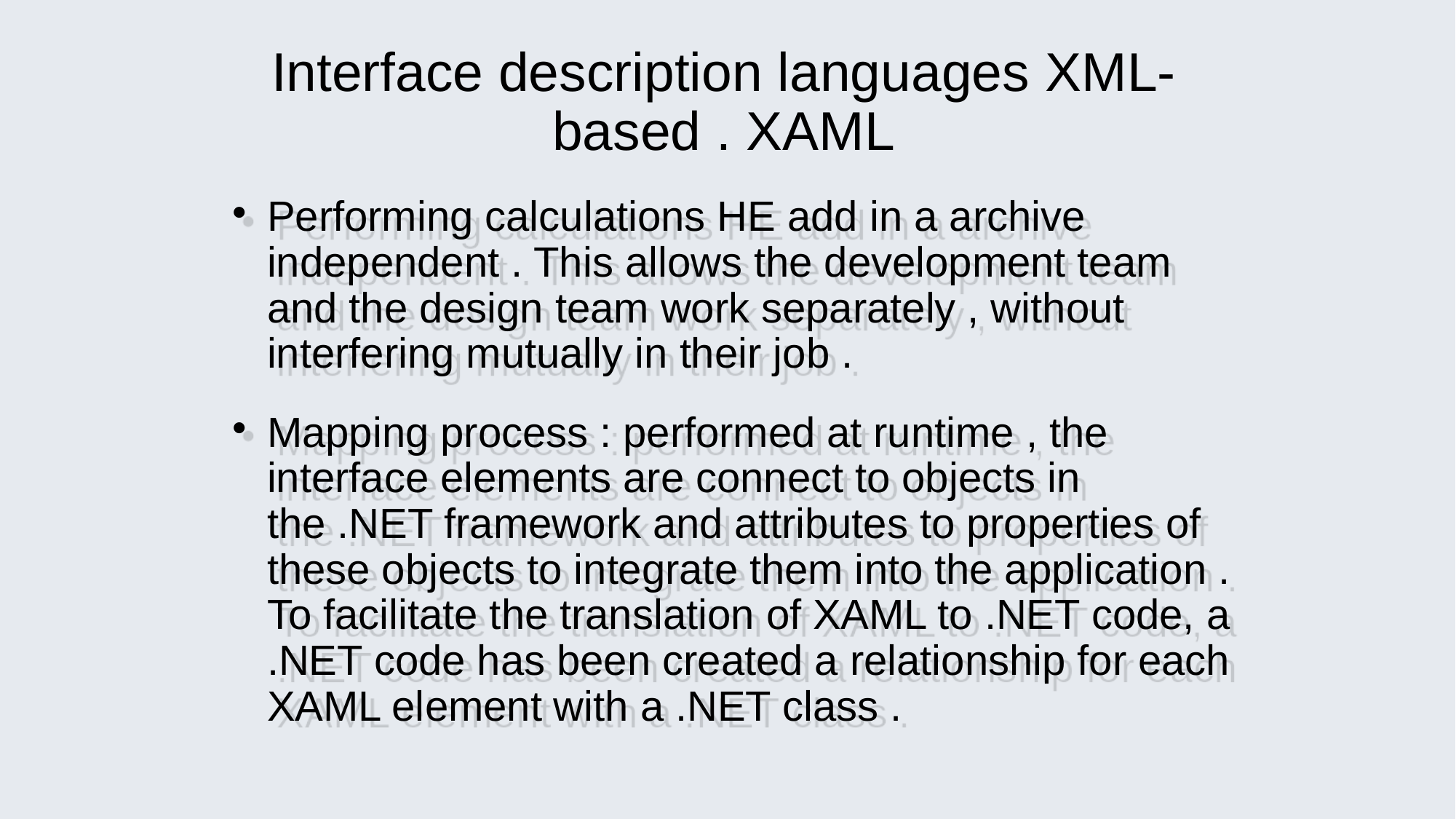

Interface description languages​​ XML- based . XAML
# Performing calculations​​ HE add in a archive independent . This allows the development team and the design team work separately , without interfering mutually in their job .
Mapping process :​​ performed at runtime , the interface elements are​ connect to objects in the .NET framework and attributes to properties of these objects to integrate them into the application . To facilitate the translation of XAML to .NET code, a .NET code has been created a relationship for each XAML element with a .NET class .